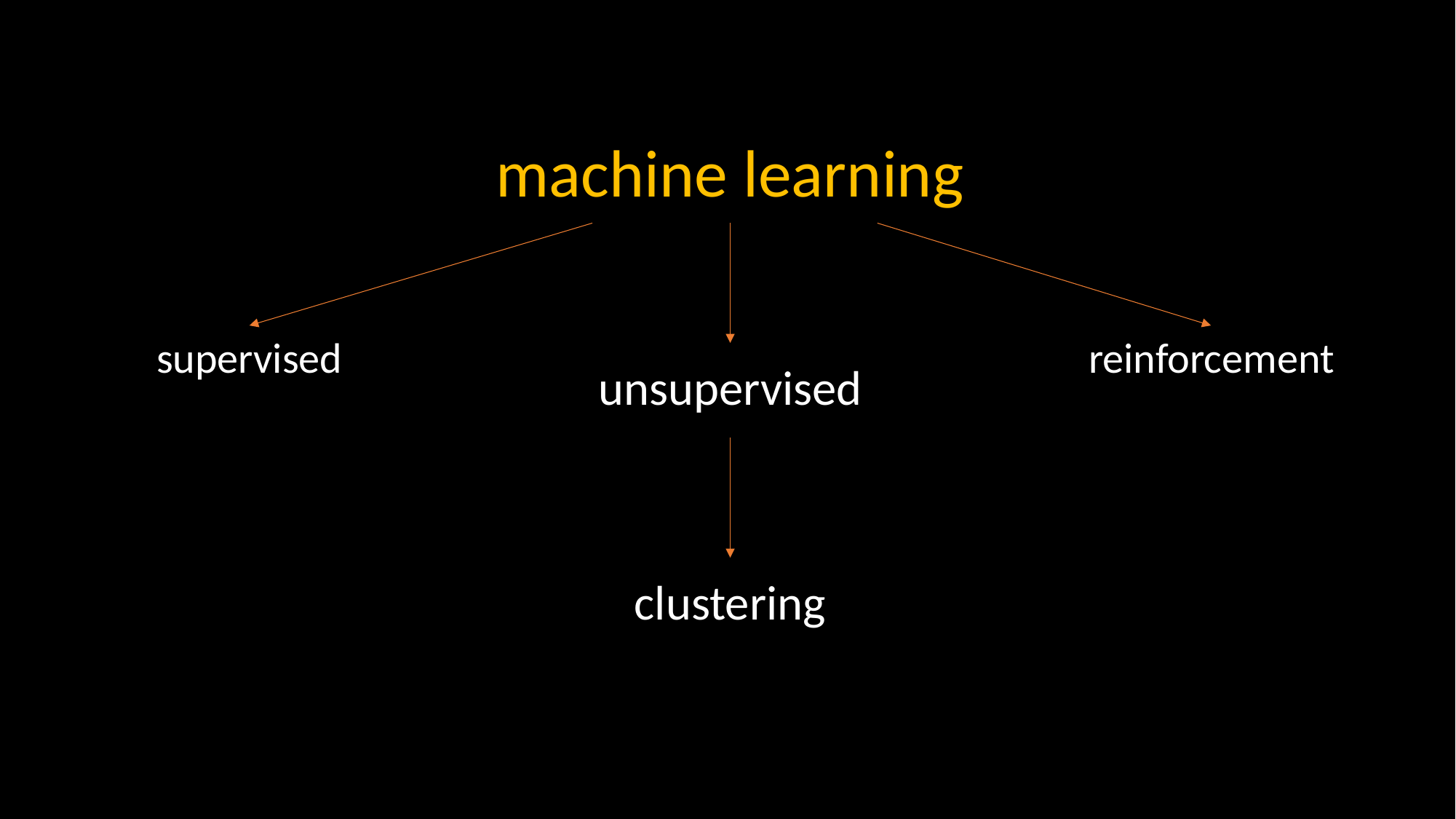

# machine learning
supervised
reinforcement
unsupervised
clustering